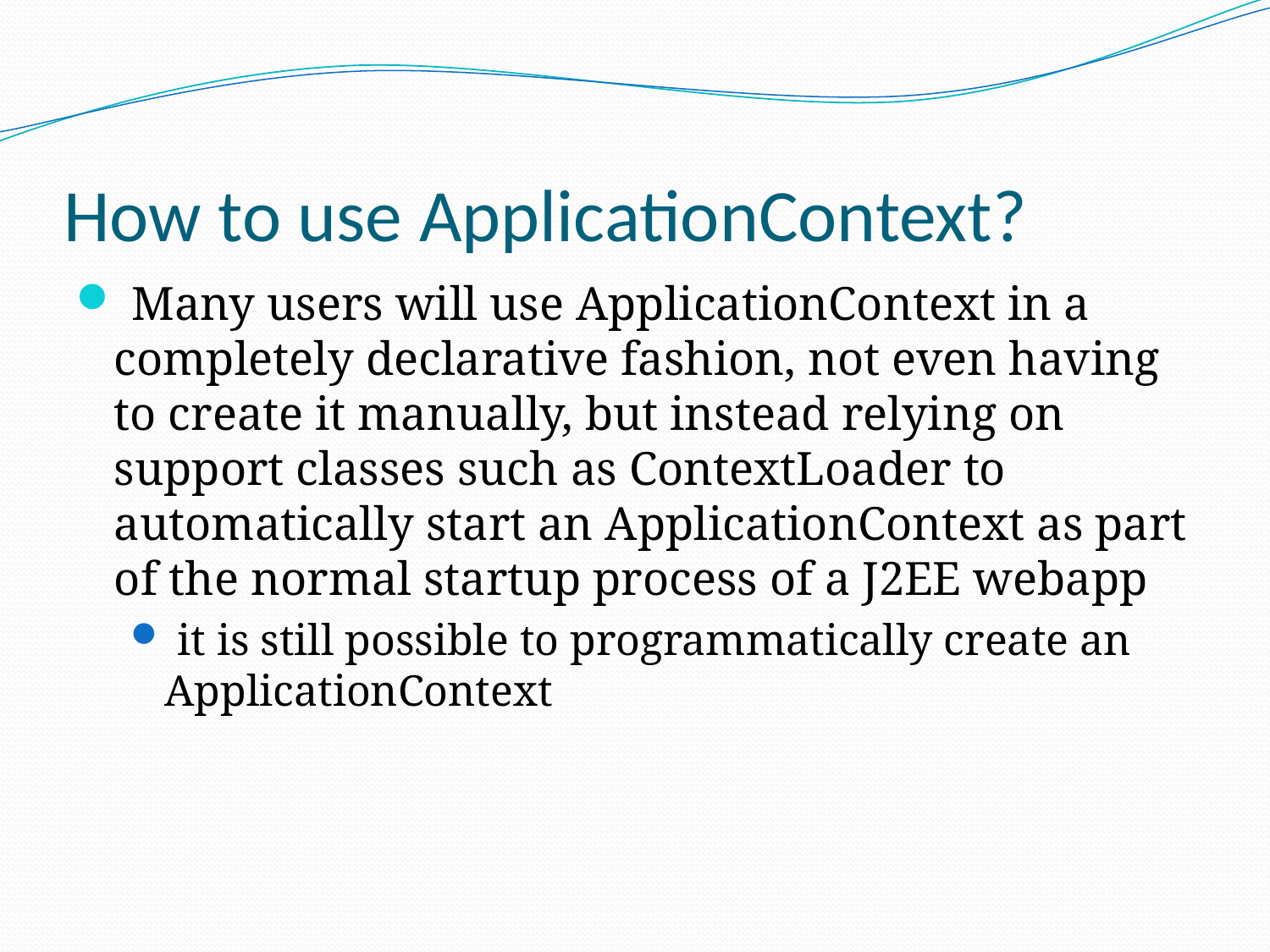

# How to use ApplicationContext?
 Many users will use ApplicationContext in a completely declarative fashion, not even having to create it manually, but instead relying on support classes such as ContextLoader to automatically start an ApplicationContext as part of the normal startup process of a J2EE webapp
 it is still possible to programmatically create an ApplicationContext